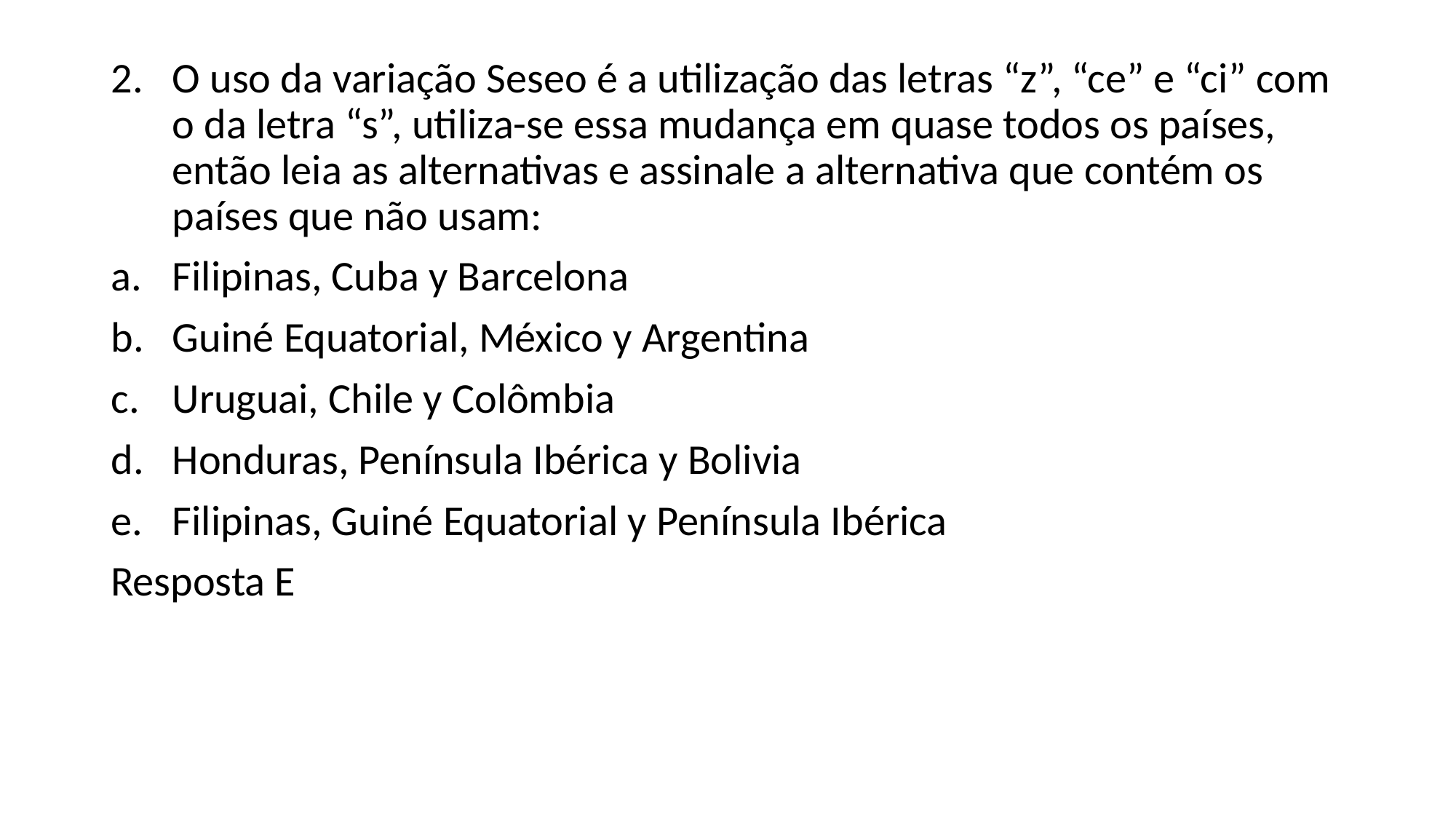

O uso da variação Seseo é a utilização das letras “z”, “ce” e “ci” com o da letra “s”, utiliza-se essa mudança em quase todos os países, então leia as alternativas e assinale a alternativa que contém os países que não usam:
Filipinas, Cuba y Barcelona
Guiné Equatorial, México y Argentina
Uruguai, Chile y Colômbia
Honduras, Península Ibérica y Bolivia
Filipinas, Guiné Equatorial y Península Ibérica
Resposta E